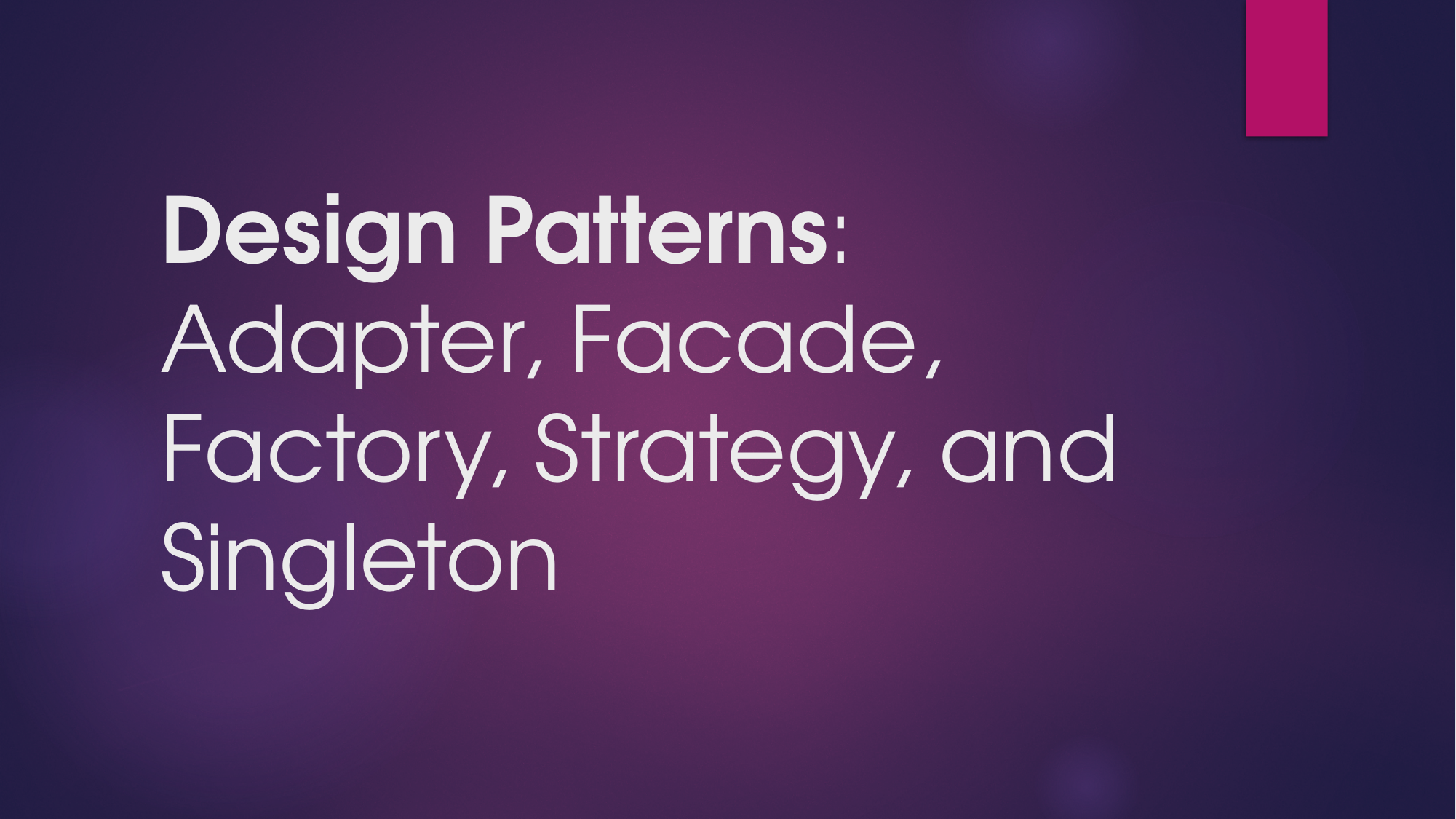

# Design Patterns: Adapter, Facade, Factory, Strategy, and Singleton